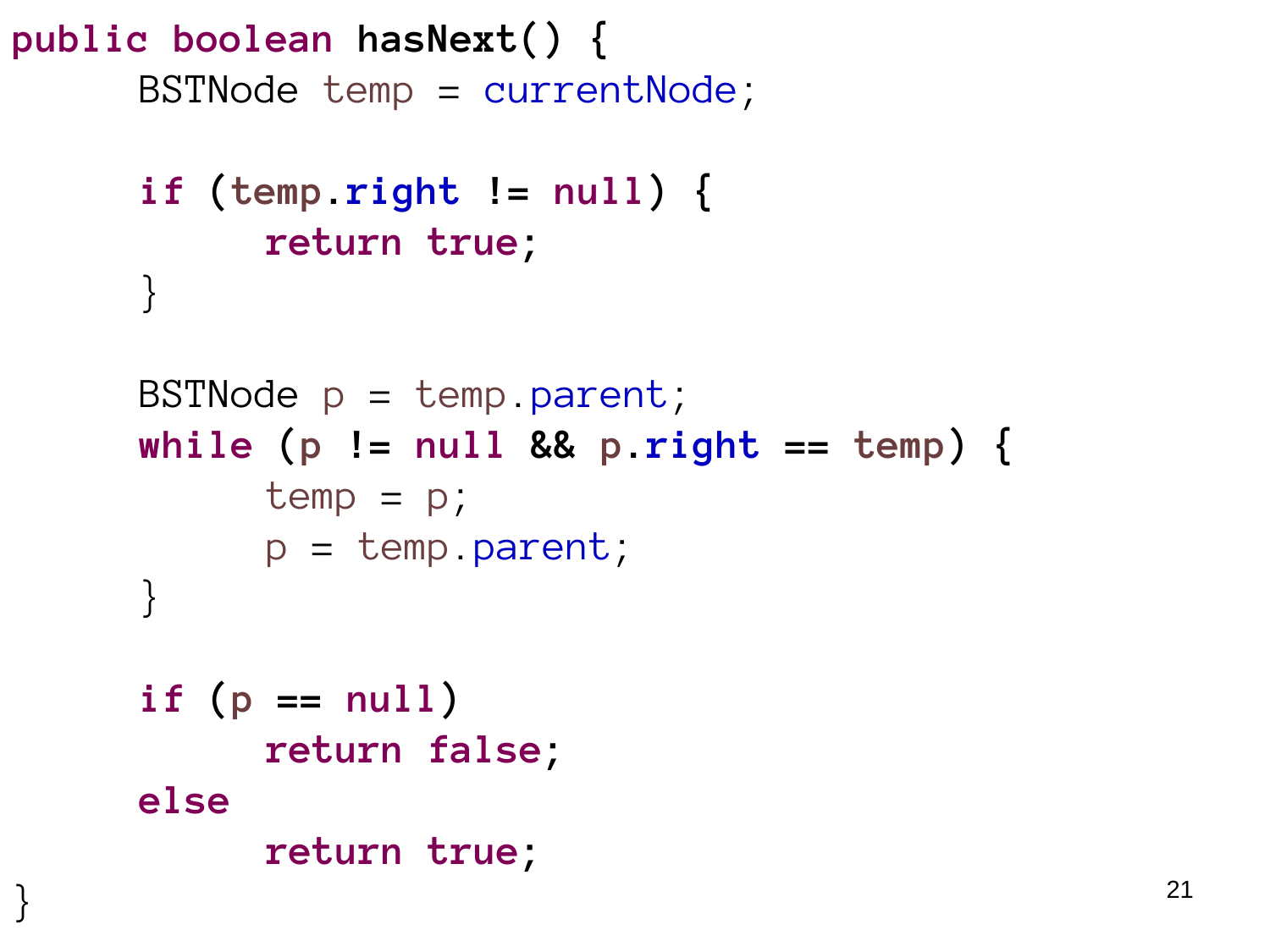

public boolean hasNext() {
	BSTNode temp = currentNode;

	if (temp.right != null) {
		return true;
	}

	BSTNode p = temp.parent;
	while (p != null && p.right == temp) {
		temp = p;
		p = temp.parent;
	}

	if (p == null)
		return false;
	else
		return true;
}
21